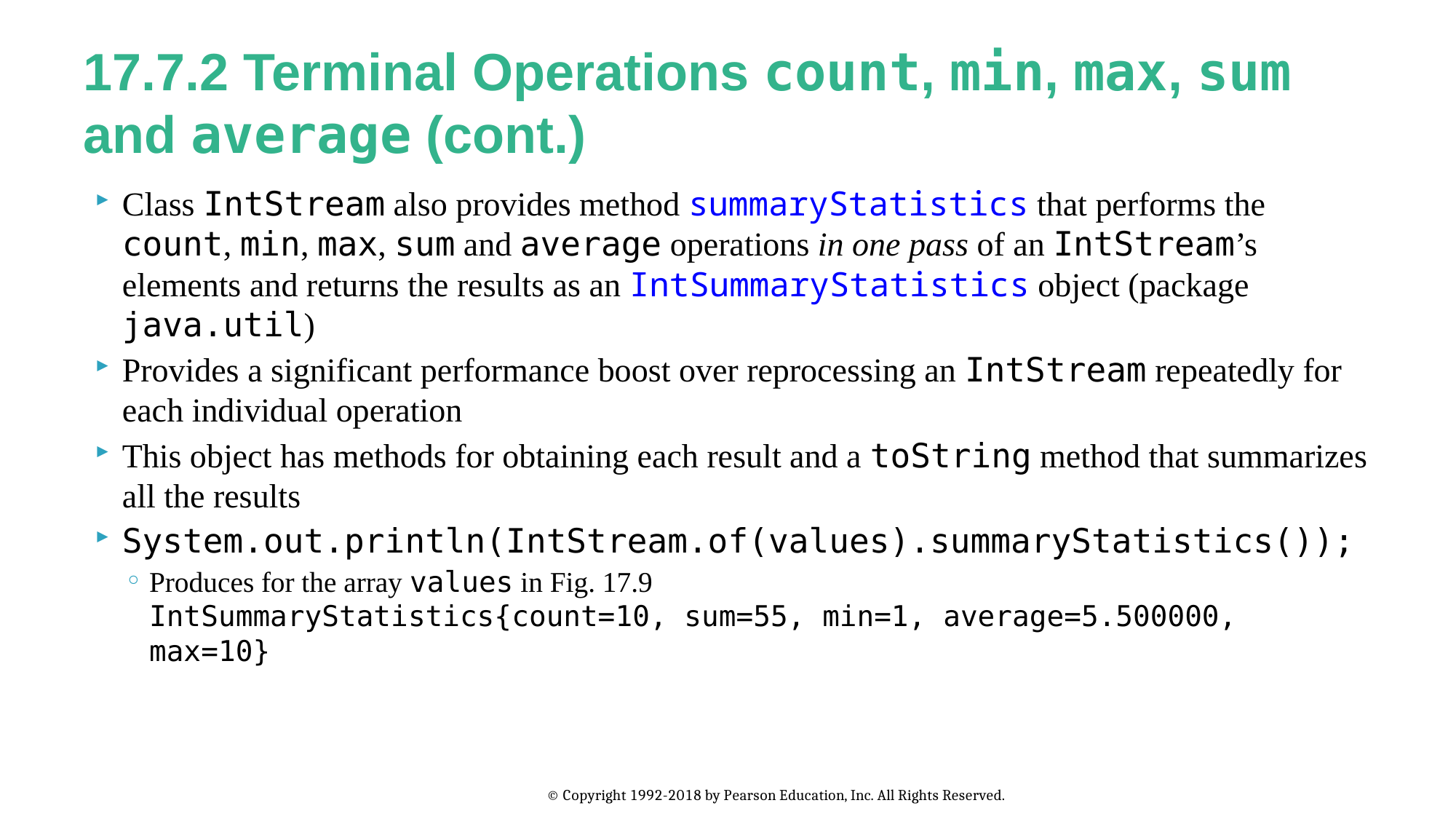

# 17.7.2 Terminal Operations count, min, max, sum and average (cont.)
Class IntStream also provides method summaryStatistics that performs the count, min, max, sum and average operations in one pass of an IntStream’s elements and returns the results as an IntSummaryStatistics object (package java.util)
Provides a significant performance boost over reprocessing an IntStream repeatedly for each individual operation
This object has methods for obtaining each result and a toString method that summarizes all the results
System.out.println(IntStream.of(values).summaryStatistics());
Produces for the array values in Fig. 17.9
IntSummaryStatistics{count=10, sum=55, min=1, average=5.500000, max=10}

© Copyright 1992-2018 by Pearson Education, Inc. All Rights Reserved.